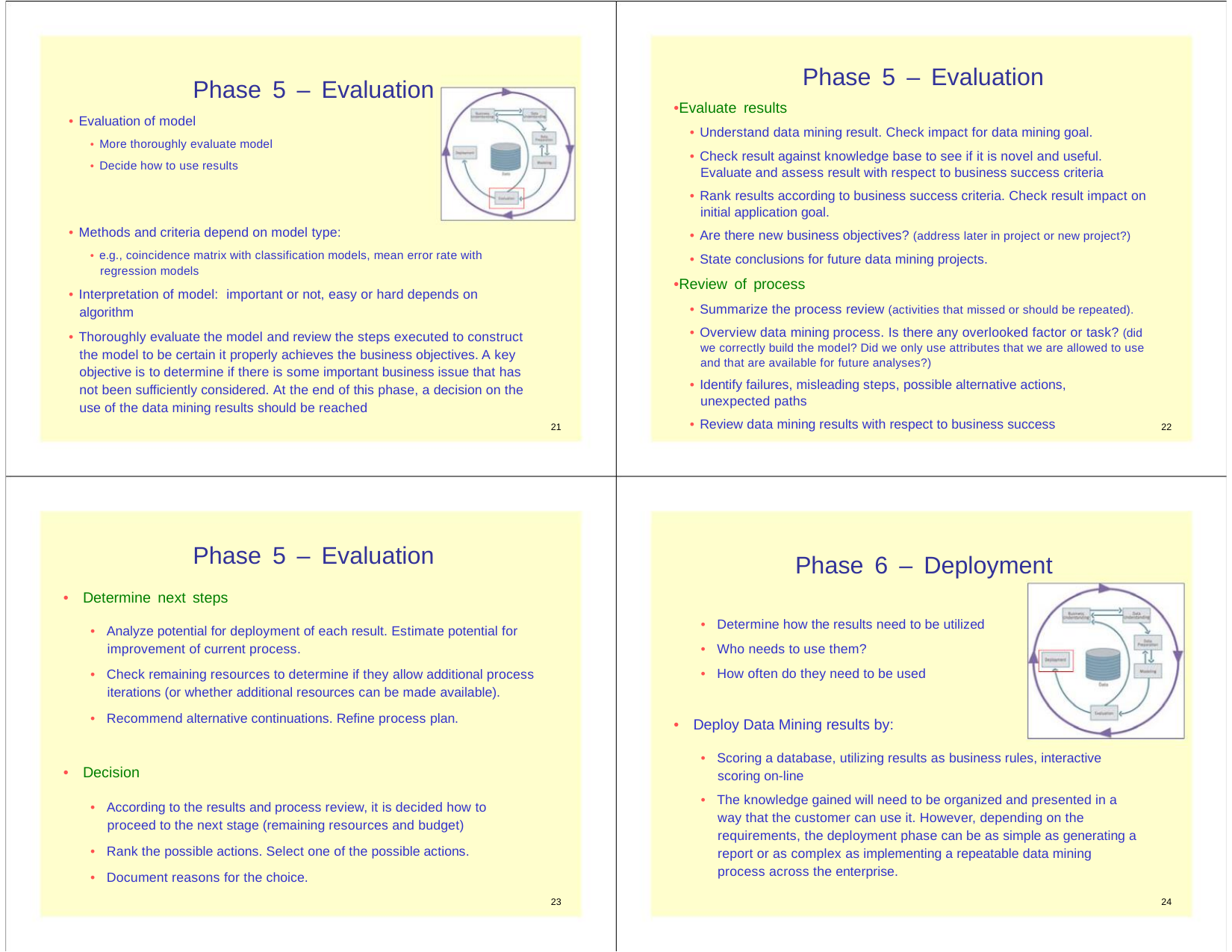

Phase 5 – Evaluation
Phase 5 – Evaluation
•Evaluate results
• Evaluation of model
• Understand data mining result. Check impact for data mining goal.
• More thoroughly evaluate model
• Decide how to use results
• Check result against knowledge base to see if it is novel and useful.
Evaluate and assess result with respect to business success criteria
• Rank results according to business success criteria. Check result impact on
initial application goal.
• Methods and criteria depend on model type:
• Are there new business objectives? (address later in project or new project?)
• State conclusions for future data mining projects.
• e.g., coincidence matrix with classification models, mean error rate with
regression models
•Review of process
• Interpretation of model: important or not, easy or hard depends on
algorithm
• Summarize the process review (activities that missed or should be repeated).
• Overview data mining process. Is there any overlooked factor or task? (did
we correctly build the model? Did we only use attributes that we are allowed to use
and that are available for future analyses?)
• Thoroughly evaluate the model and review the steps executed to construct
the model to be certain it properly achieves the business objectives. A key
objective is to determine if there is some important business issue that has
not been sufficiently considered. At the end of this phase, a decision on the
use of the data mining results should be reached
• Identify failures, misleading steps, possible alternative actions,
unexpected paths
• Review data mining results with respect to business success
21
22
Phase 5 – Evaluation
Phase 6 – Deployment
• Determine next steps
• Determine how the results need to be utilized
• Who needs to use them?
• Analyze potential for deployment of each result. Estimate potential for
improvement of current process.
• How often do they need to be used
• Check remaining resources to determine if they allow additional process
iterations (or whether additional resources can be made available).
• Recommend alternative continuations. Refine process plan.
• Deploy Data Mining results by:
• Scoring a database, utilizing results as business rules, interactive
scoring on-line
• Decision
• The knowledge gained will need to be organized and presented in a
way that the customer can use it. However, depending on the
requirements, the deployment phase can be as simple as generating a
report or as complex as implementing a repeatable data mining
process across the enterprise.
• According to the results and process review, it is decided how to
proceed to the next stage (remaining resources and budget)
• Rank the possible actions. Select one of the possible actions.
• Document reasons for the choice.
23
24